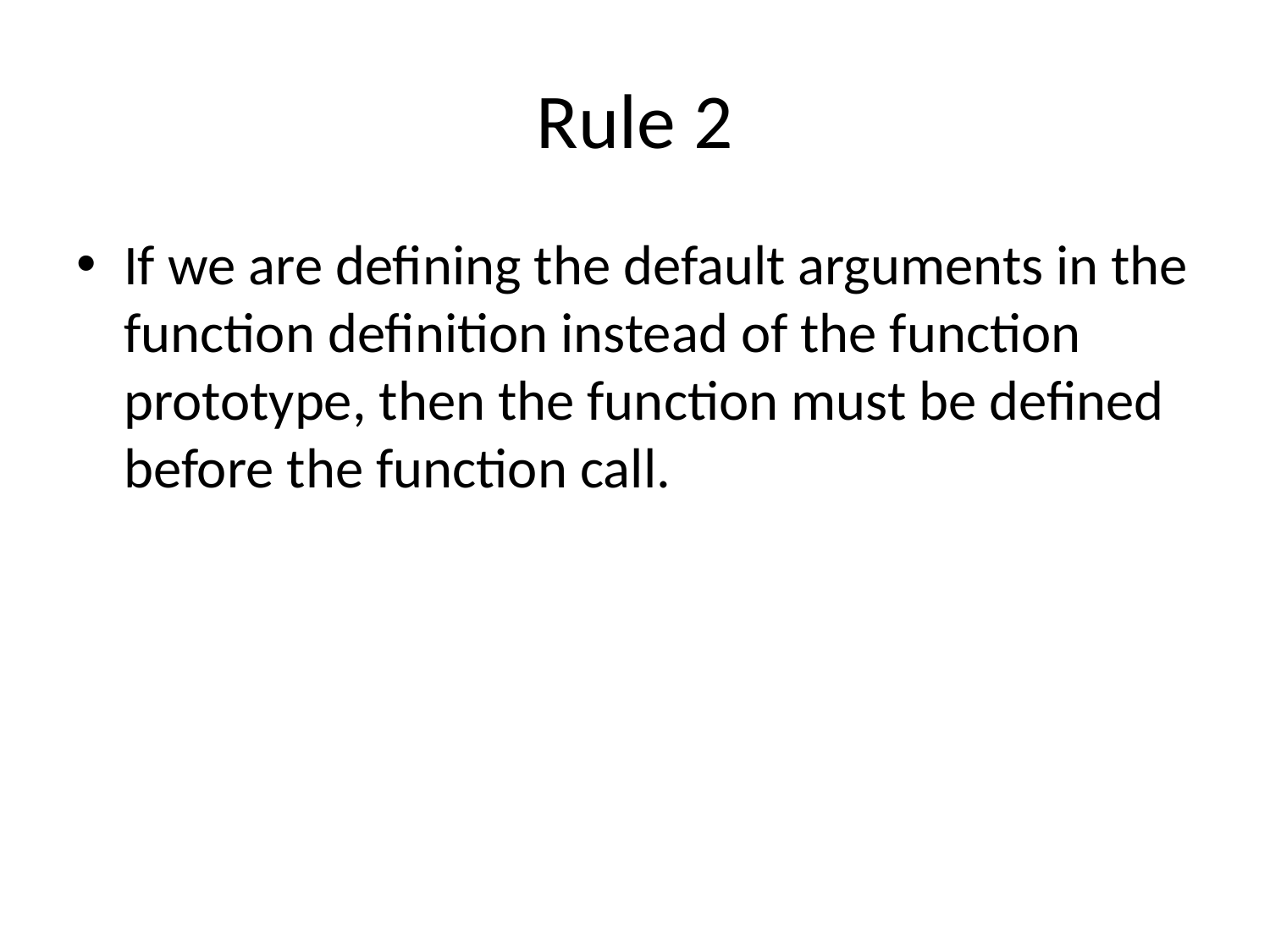

# Rule 2
If we are defining the default arguments in the function definition instead of the function prototype, then the function must be defined before the function call.